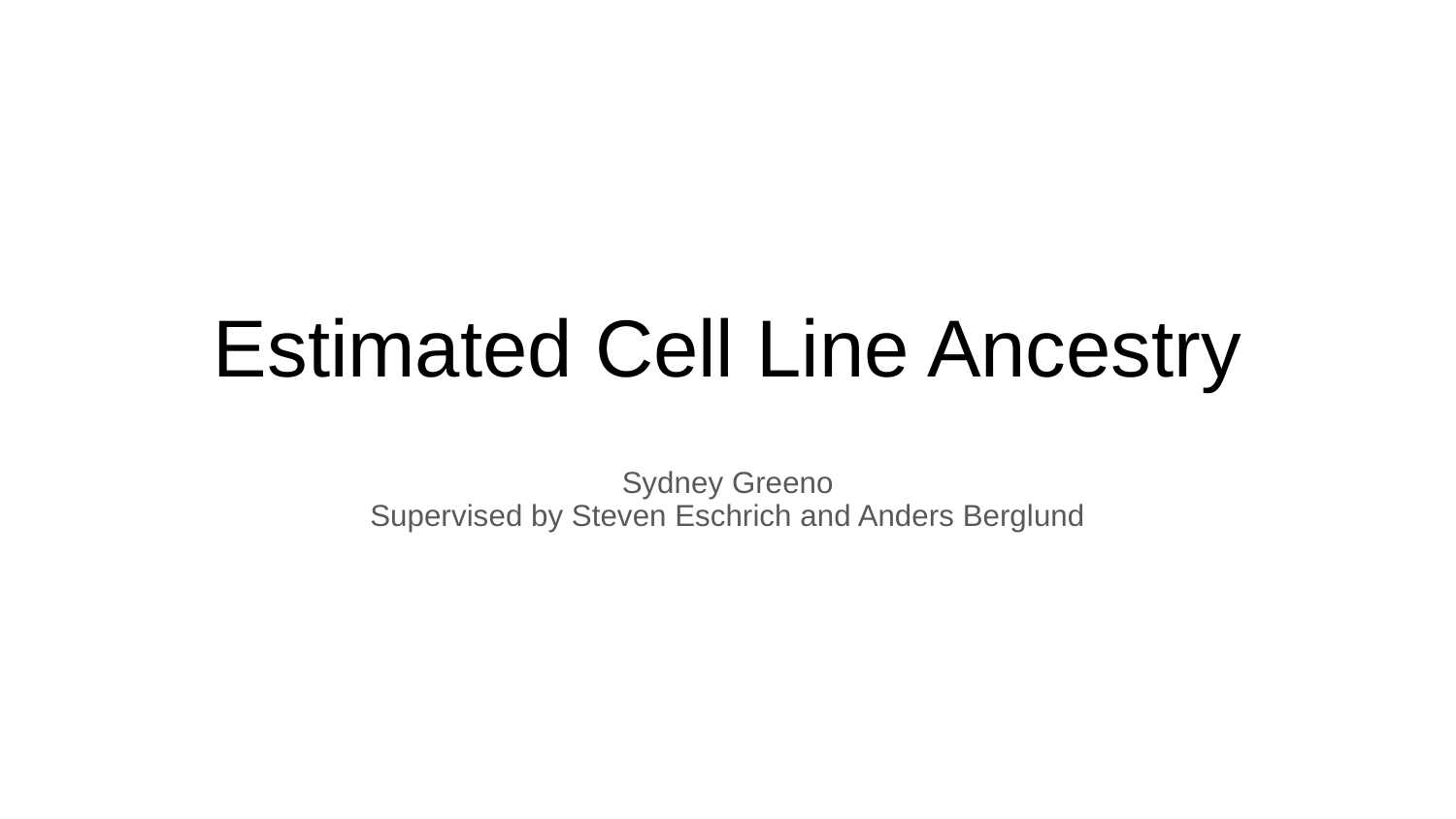

# Estimated Cell Line Ancestry
Sydney Greeno
Supervised by Steven Eschrich and Anders Berglund